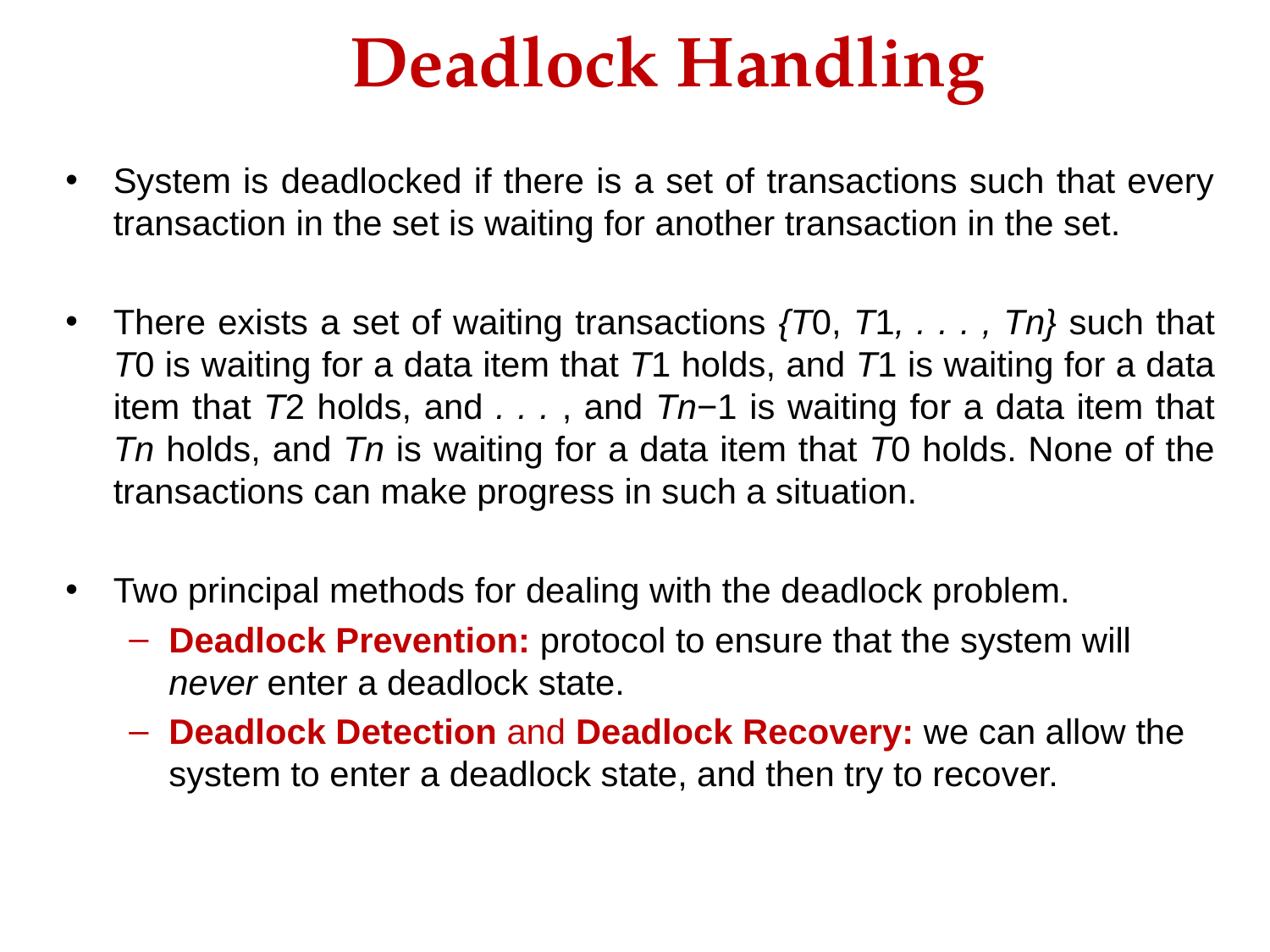

# Deadlock Handling
System is deadlocked if there is a set of transactions such that every transaction in the set is waiting for another transaction in the set.

There exists a set of waiting transactions {T0, T1, . . . , Tn} such that T0 is waiting for a data item that T1 holds, and T1 is waiting for a data item that T2 holds, and . . . , and Tn−1 is waiting for a data item that Tn holds, and Tn is waiting for a data item that T0 holds. None of the transactions can make progress in such a situation.

Two principal methods for dealing with the deadlock problem.
Deadlock Prevention: protocol to ensure that the system will never enter a deadlock state.
Deadlock Detection and Deadlock Recovery: we can allow the system to enter a deadlock state, and then try to recover.